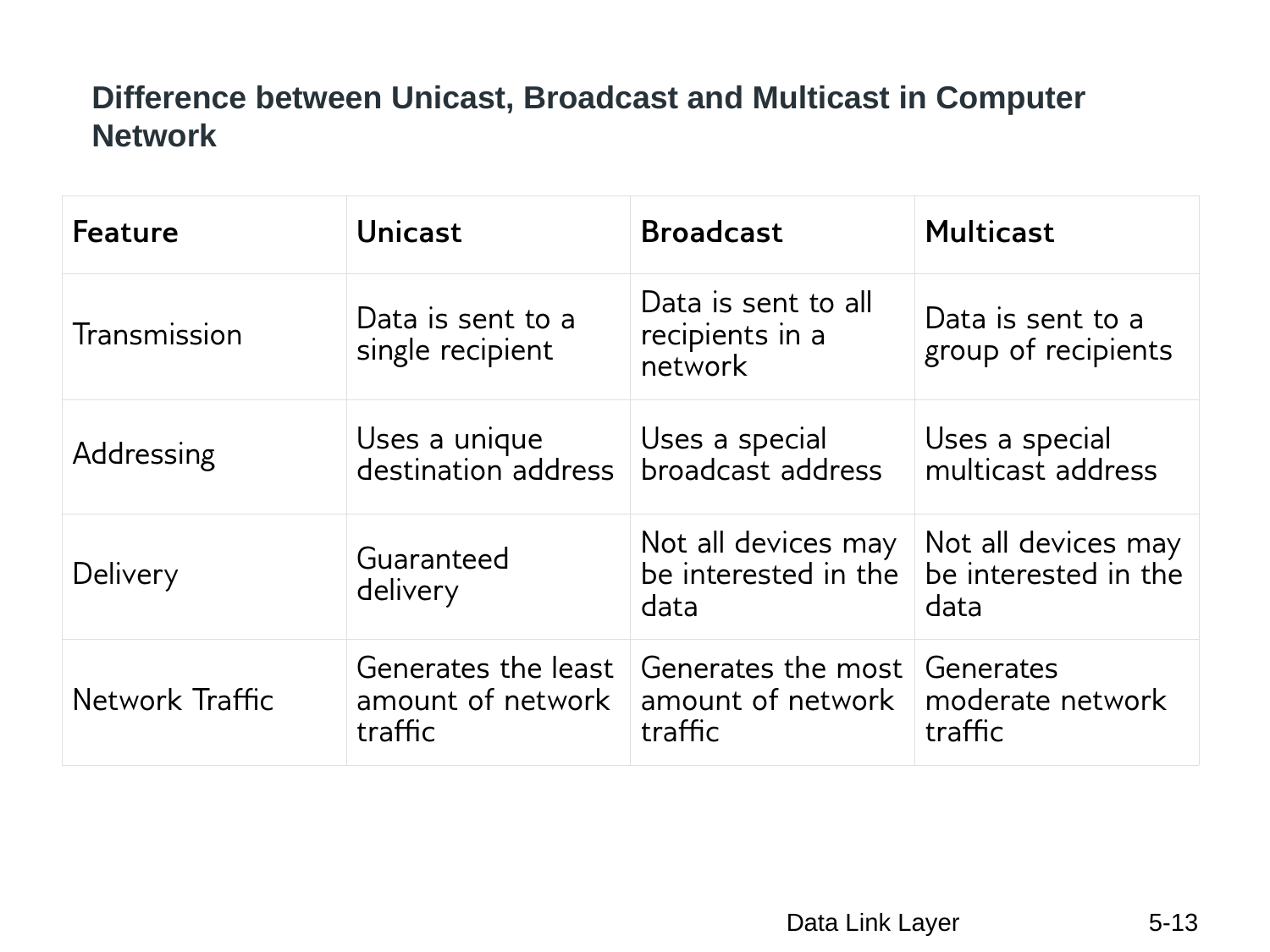

Difference between Unicast, Broadcast and Multicast in Computer Network
| Feature | Unicast | Broadcast | Multicast |
| --- | --- | --- | --- |
| Transmission | Data is sent to a single recipient | Data is sent to all recipients in a network | Data is sent to a group of recipients |
| Addressing | Uses a unique destination address | Uses a special broadcast address | Uses a special multicast address |
| Delivery | Guaranteed delivery | Not all devices may be interested in the data | Not all devices may be interested in the data |
| Network Traffic | Generates the least amount of network traffic | Generates the most amount of network traffic | Generates moderate network traffic |
Data Link Layer
5-13